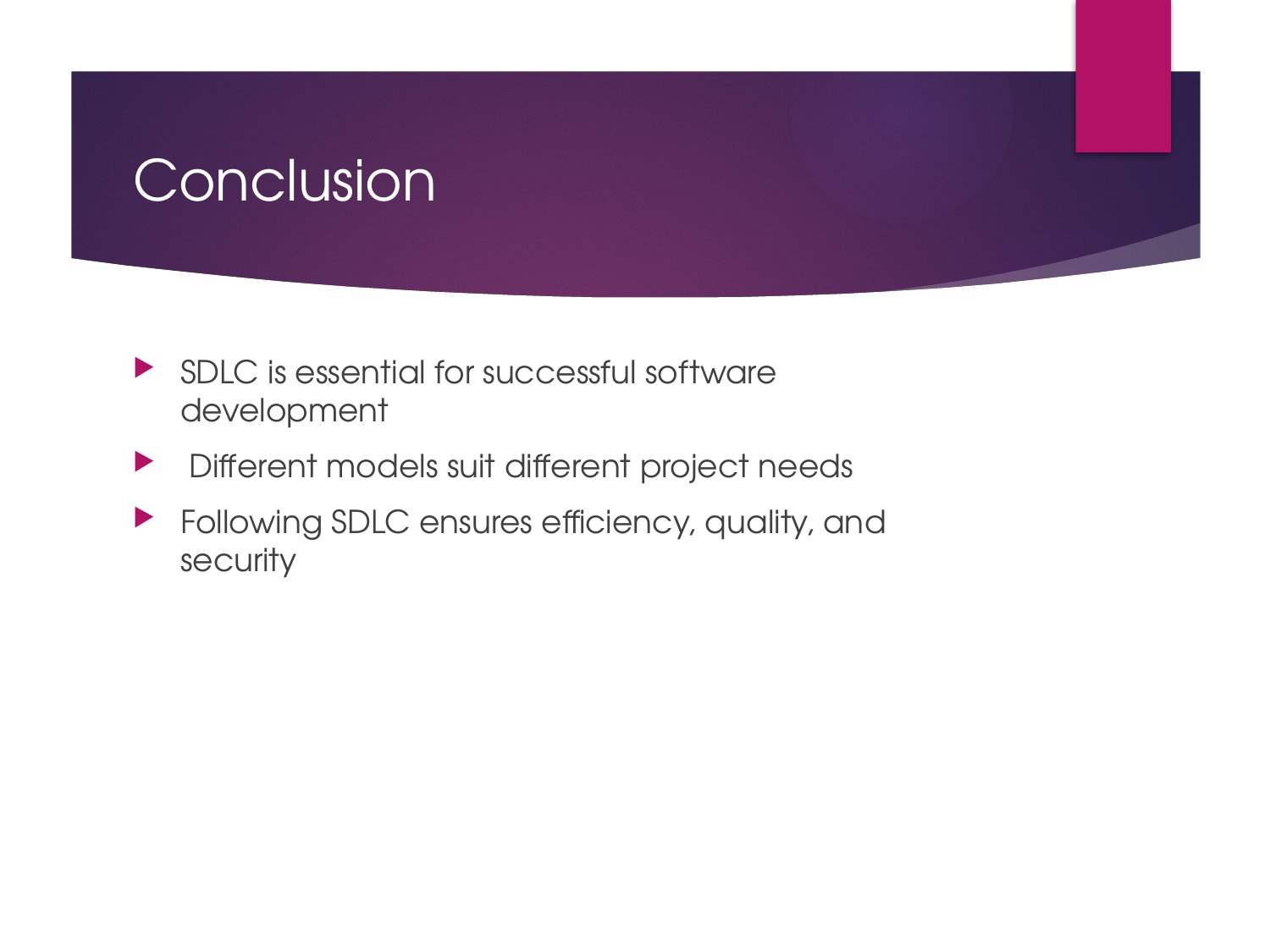

# Conclusion
SDLC is essential for successful software development
 Different models suit different project needs
Following SDLC ensures efficiency, quality, and security